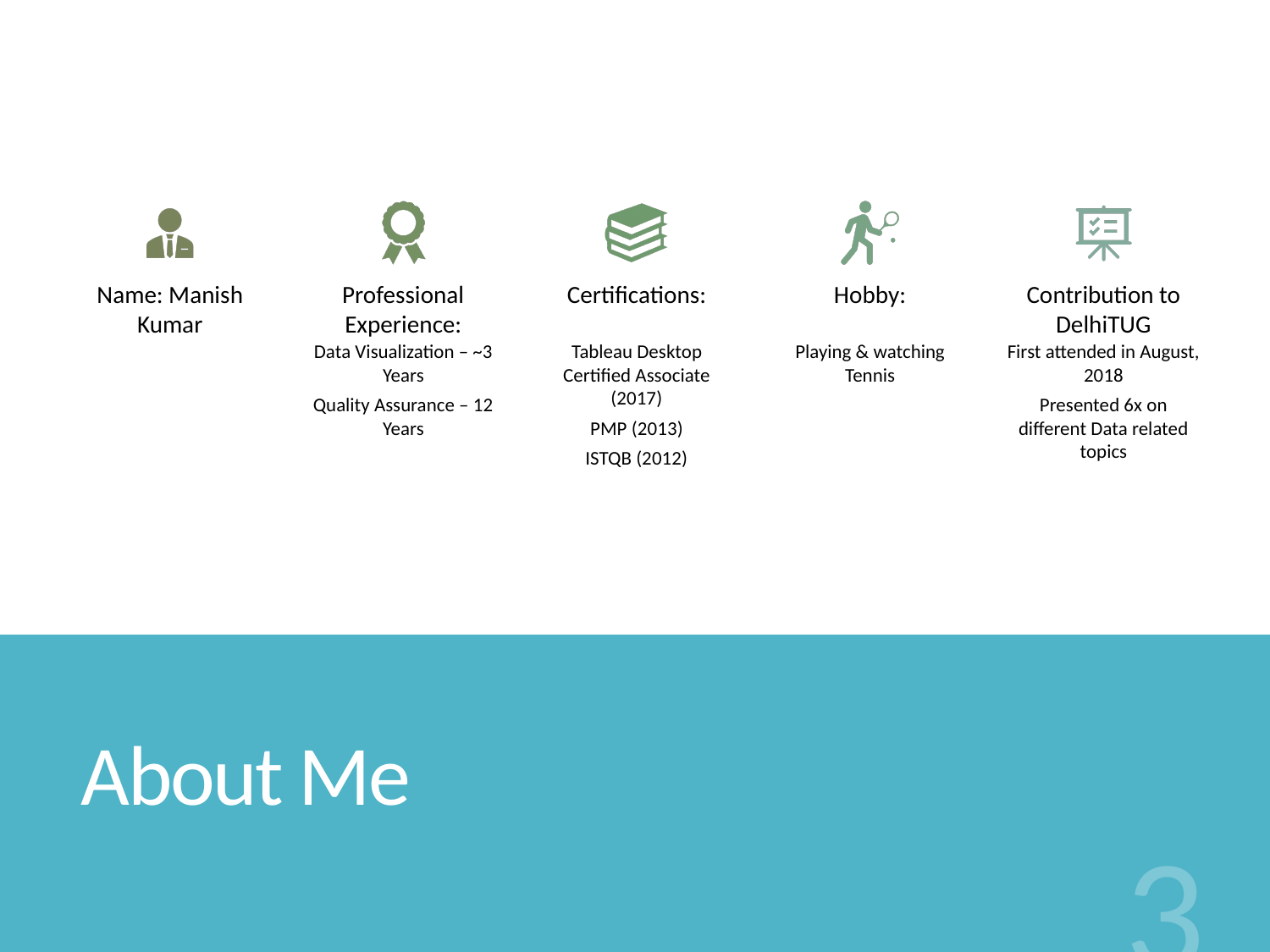

Name: Manish Kumar
Professional Experience:
Data Visualization – ~3 Years
Quality Assurance – 12 Years
Certifications:
Tableau Desktop Certified Associate (2017)
PMP (2013)
ISTQB (2012)
Hobby:
Playing & watching Tennis
Contribution to DelhiTUG
First attended in August, 2018
Presented 6x on different Data related topics

# About Me
3